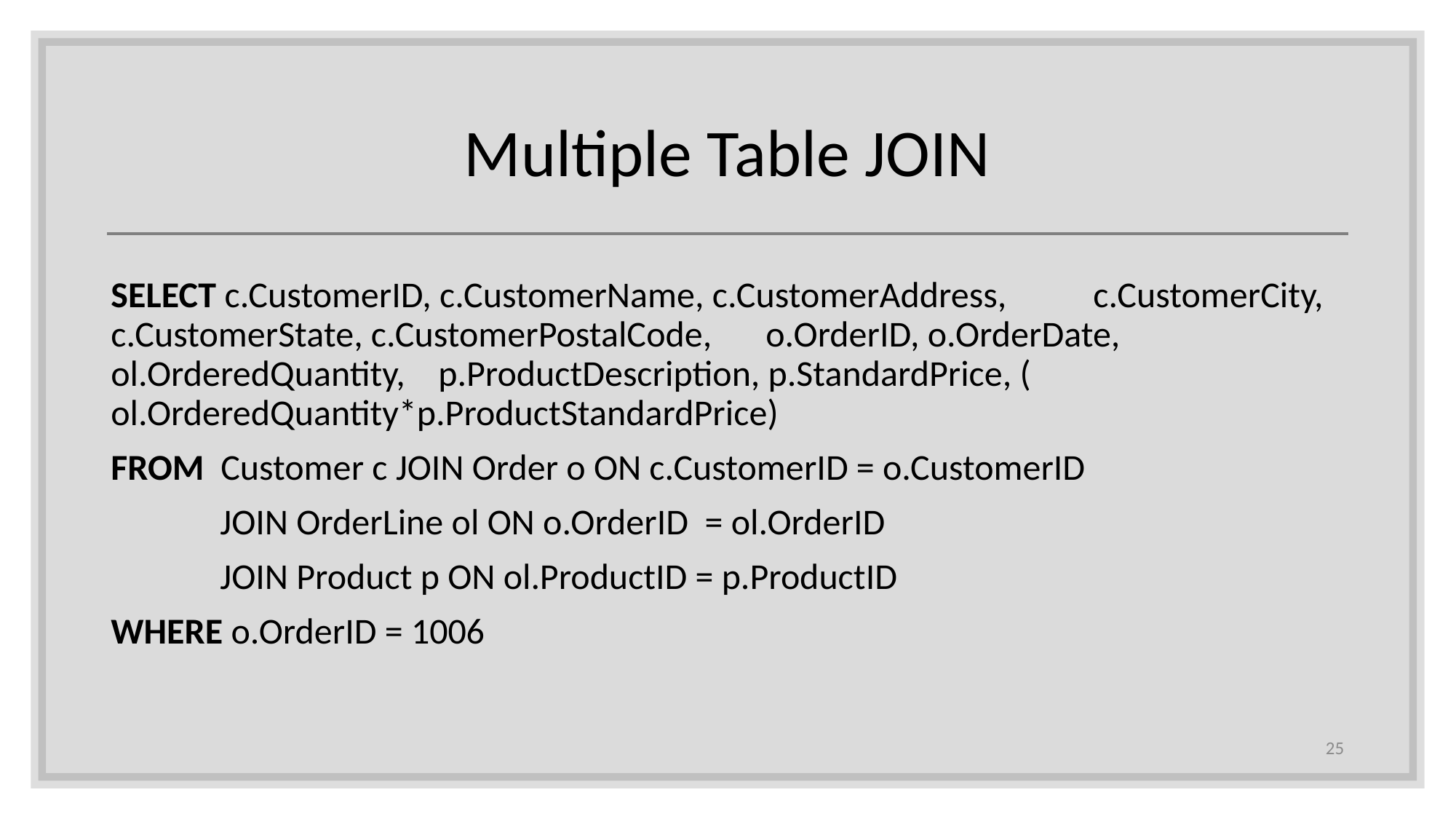

# Multiple Table JOIN
SELECT c.CustomerID, c.CustomerName, c.CustomerAddress, 	c.CustomerCity, c.CustomerState, c.CustomerPostalCode, 	o.OrderID, o.OrderDate, ol.OrderedQuantity, 	p.ProductDescription, p.StandardPrice, ( 	ol.OrderedQuantity*p.ProductStandardPrice)
FROM  Customer c JOIN Order o ON c.CustomerID = o.CustomerID
	JOIN OrderLine ol ON o.OrderID  = ol.OrderID
	JOIN Product p ON ol.ProductID = p.ProductID
WHERE o.OrderID = 1006

25